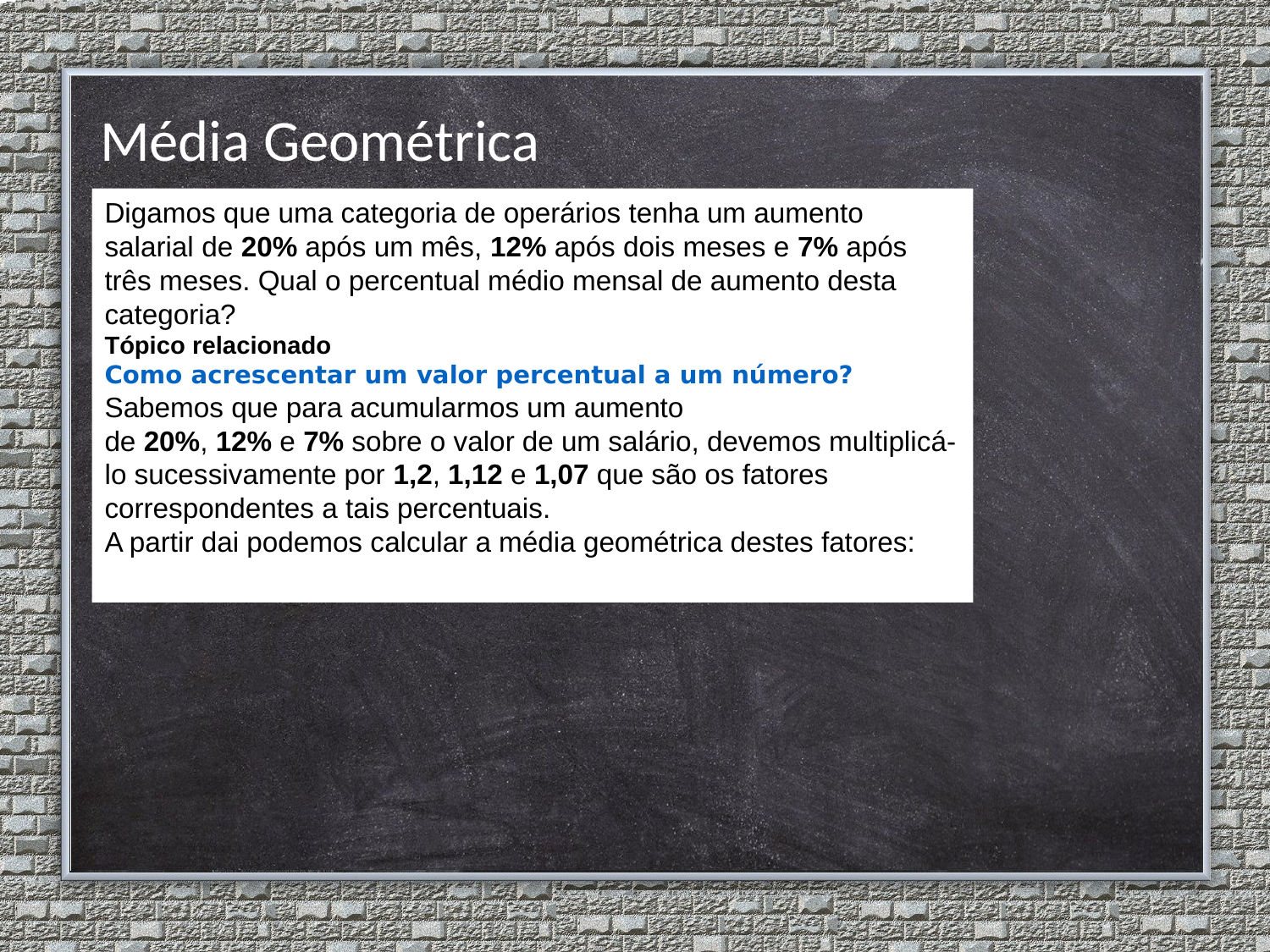

# Média Geométrica
Digamos que uma categoria de operários tenha um aumento salarial de 20% após um mês, 12% após dois meses e 7% após três meses. Qual o percentual médio mensal de aumento desta categoria?
Tópico relacionado Como acrescentar um valor percentual a um número?
Sabemos que para acumularmos um aumento de 20%, 12% e 7% sobre o valor de um salário, devemos multiplicá-lo sucessivamente por 1,2, 1,12 e 1,07 que são os fatores correspondentes a tais percentuais.
A partir dai podemos calcular a média geométrica destes fatores: